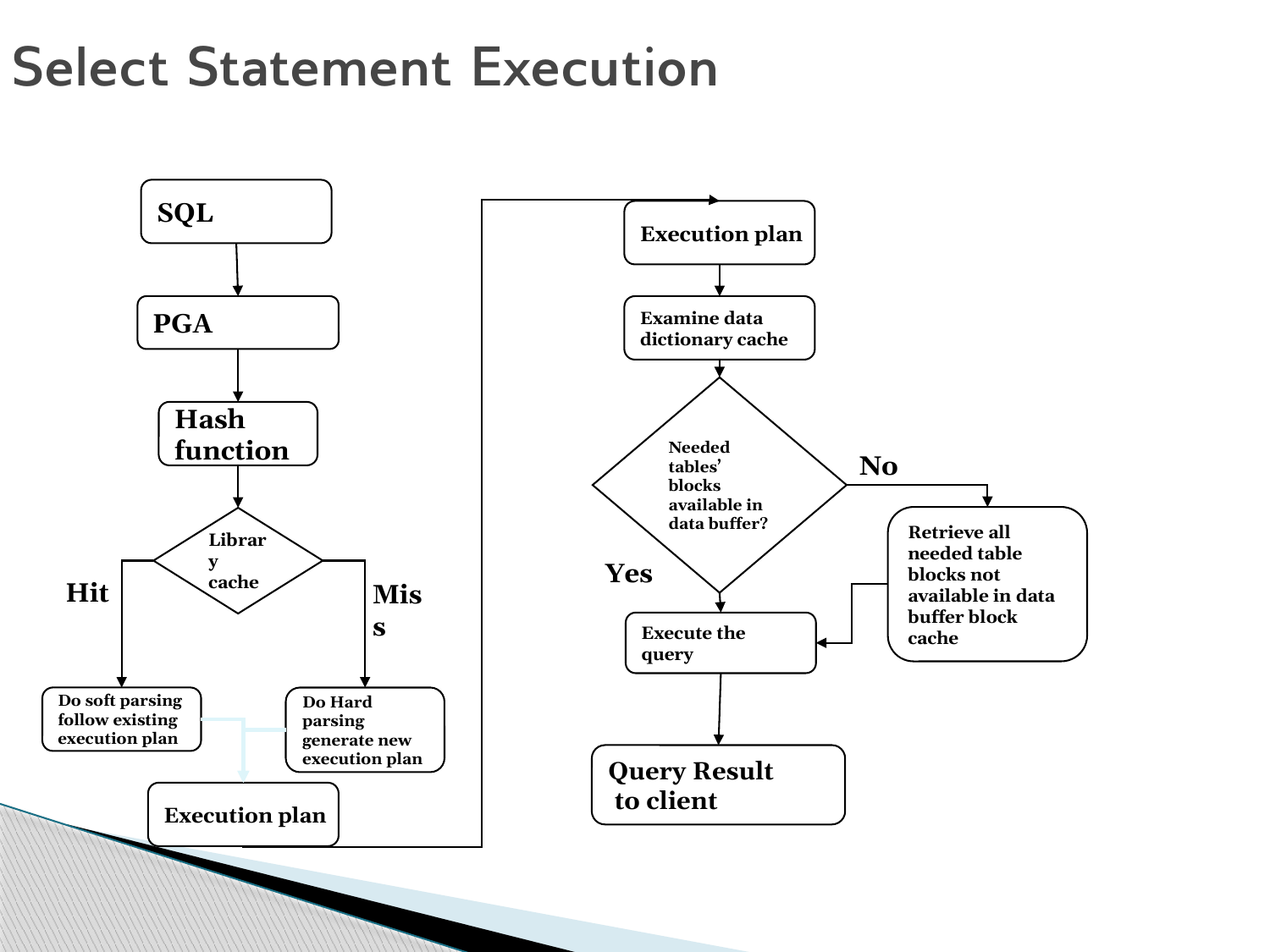

# Select Statement Execution
SQL
Execution plan
PGA
Examine data dictionary cache
Hash function
Needed tables’ blocks available in data buffer?
No
Retrieve all needed table blocks not available in data buffer block cache
Library cache
Yes
Hit
Miss
Execute the query
Do soft parsing follow existing execution plan
Do Hard parsing generate new execution plan
Query Result
 to client
Execution plan